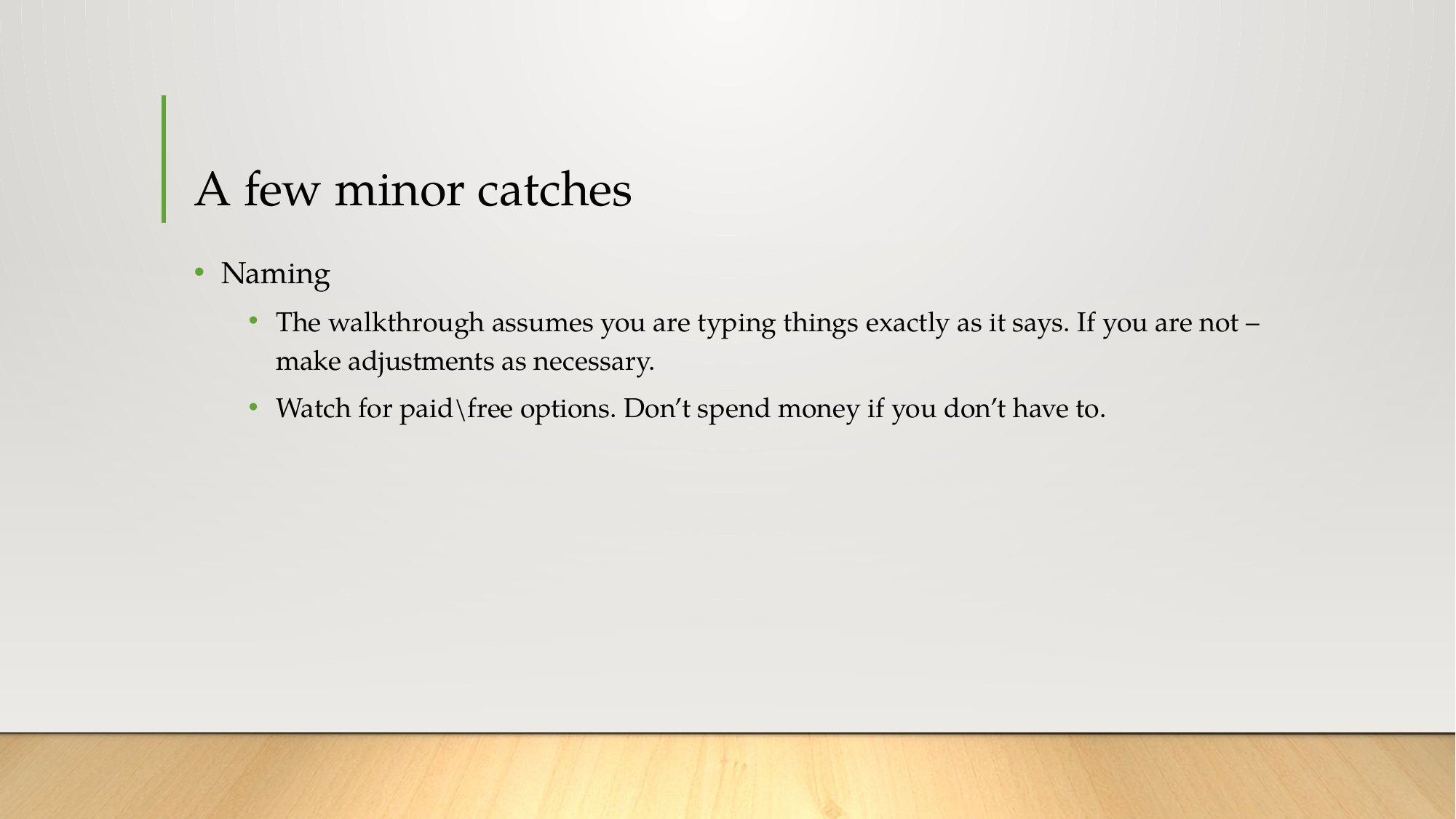

# A few minor catches
Naming
The walkthrough assumes you are typing things exactly as it says. If you are not – make adjustments as necessary.
Watch for paid\free options. Don’t spend money if you don’t have to.